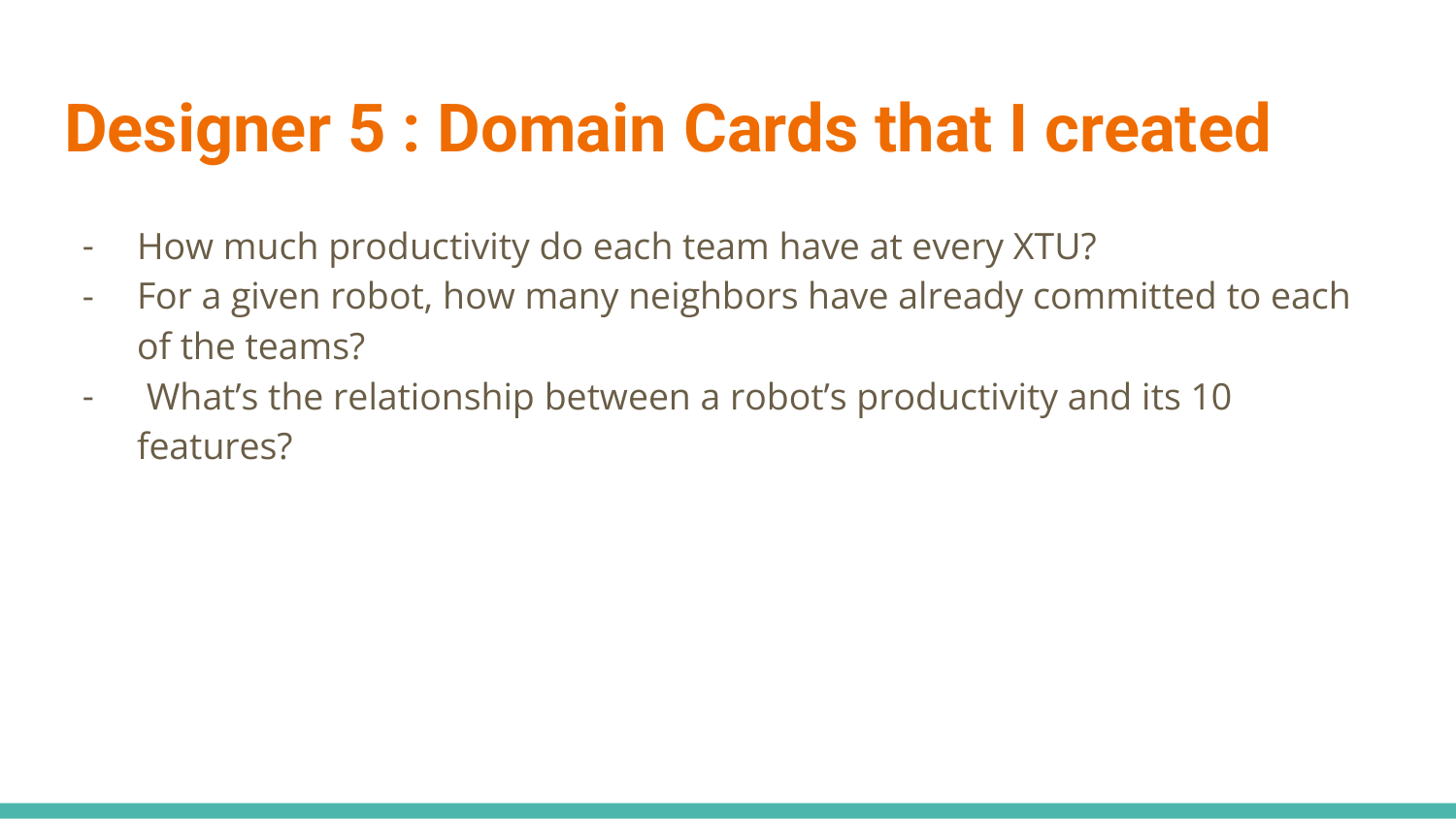

# Designer 5 : Domain Cards that I created

How much productivity do each team have at every XTU?
For a given robot, how many neighbors have already committed to each of the teams?
 What’s the relationship between a robot’s productivity and its 10 features?